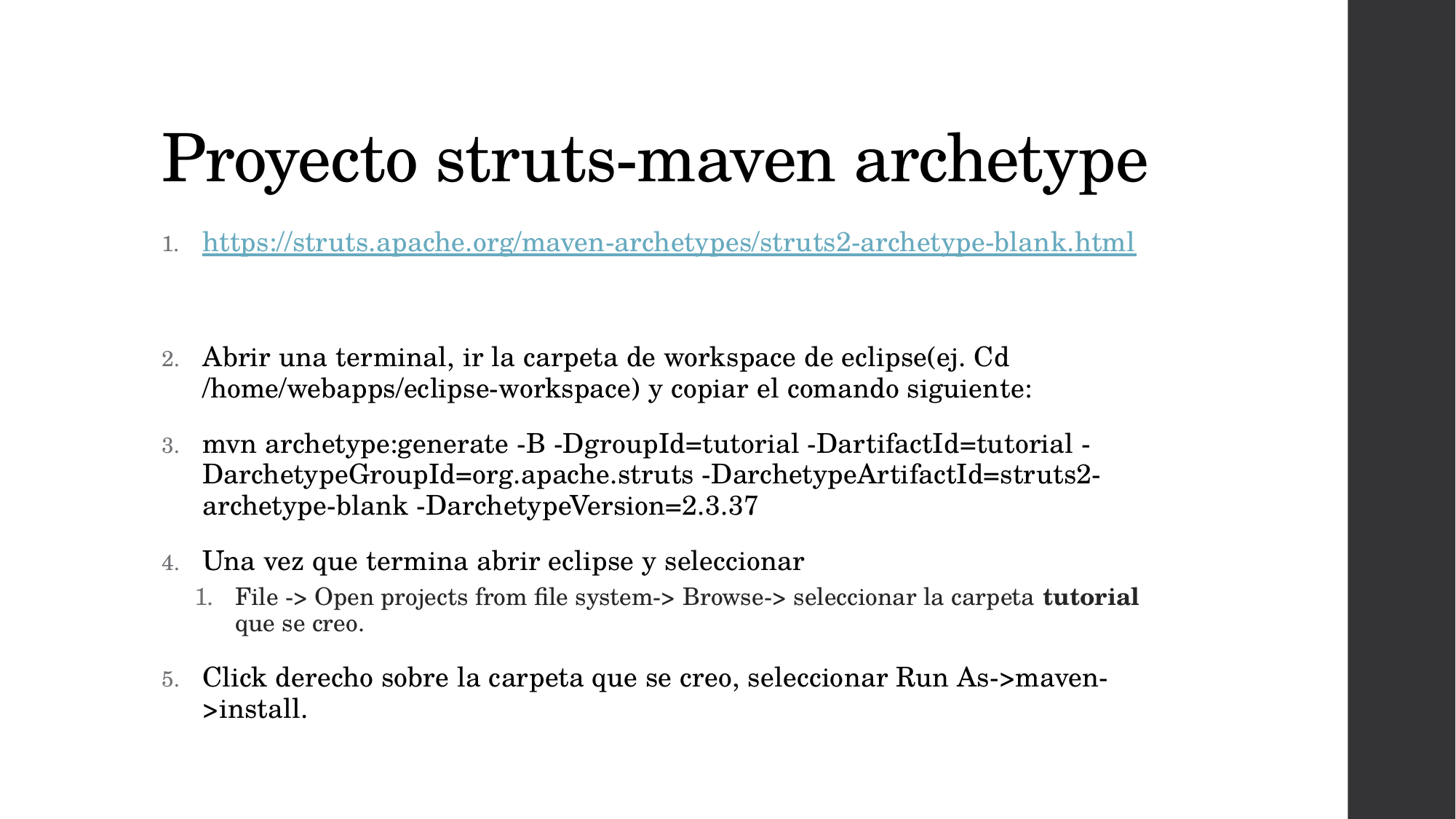

# Proyecto struts-maven archetype
https://struts.apache.org/maven-archetypes/struts2-archetype-blank.html

Abrir una terminal, ir la carpeta de workspace de eclipse(ej. Cd /home/webapps/eclipse-workspace) y copiar el comando siguiente:
mvn archetype:generate -B -DgroupId=tutorial -DartifactId=tutorial -DarchetypeGroupId=org.apache.struts -DarchetypeArtifactId=struts2-archetype-blank -DarchetypeVersion=2.3.37
Una vez que termina abrir eclipse y seleccionar
File -> Open projects from file system-> Browse-> seleccionar la carpeta tutorial que se creo.
Click derecho sobre la carpeta que se creo, seleccionar Run As->maven->install.